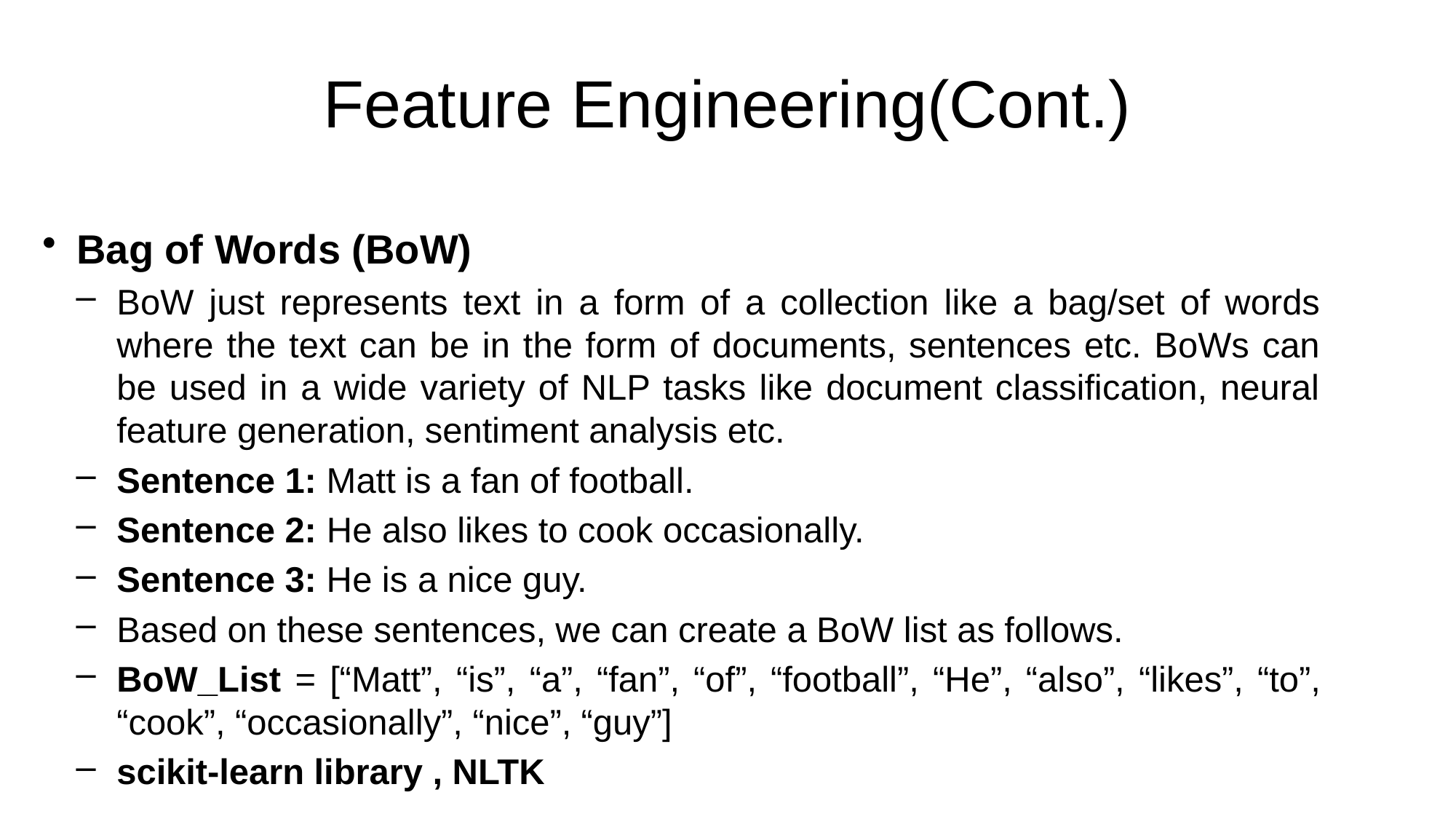

# Feature Engineering(Cont.)
Bag of Words (BoW)
BoW just represents text in a form of a collection like a bag/set of words where the text can be in the form of documents, sentences etc. BoWs can be used in a wide variety of NLP tasks like document classification, neural feature generation, sentiment analysis etc.
Sentence 1: Matt is a fan of football.
Sentence 2: He also likes to cook occasionally.
Sentence 3: He is a nice guy.
Based on these sentences, we can create a BoW list as follows.
BoW_List = [“Matt”, “is”, “a”, “fan”, “of”, “football”, “He”, “also”, “likes”, “to”, “cook”, “occasionally”, “nice”, “guy”]
scikit-learn library , NLTK